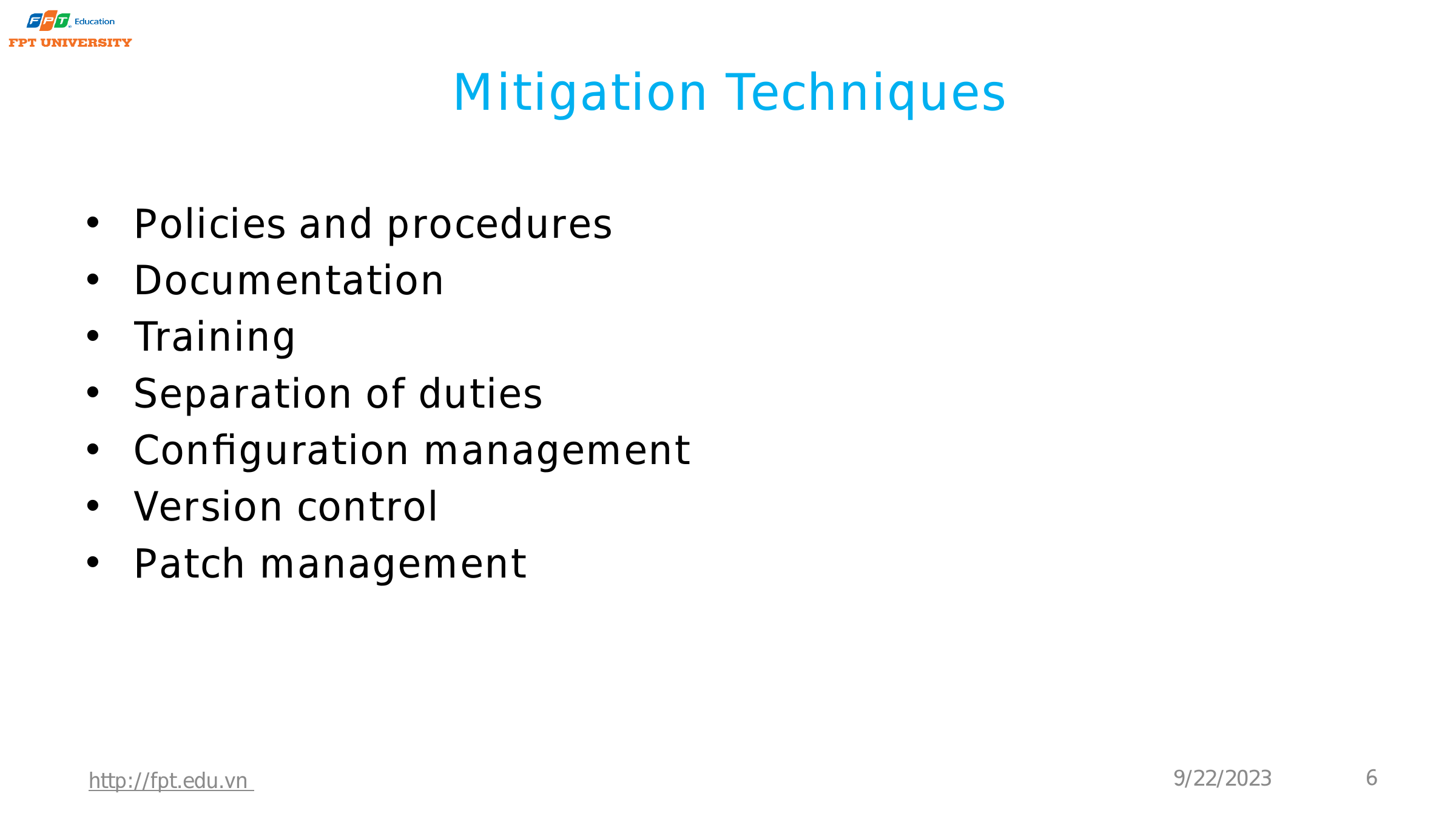

# Mitigation Techniques
Policies and procedures
Documentation
Training
Separation of duties
Configuration management
Version control
Patch management
http://fpt.edu.vn
9/22/2023
6